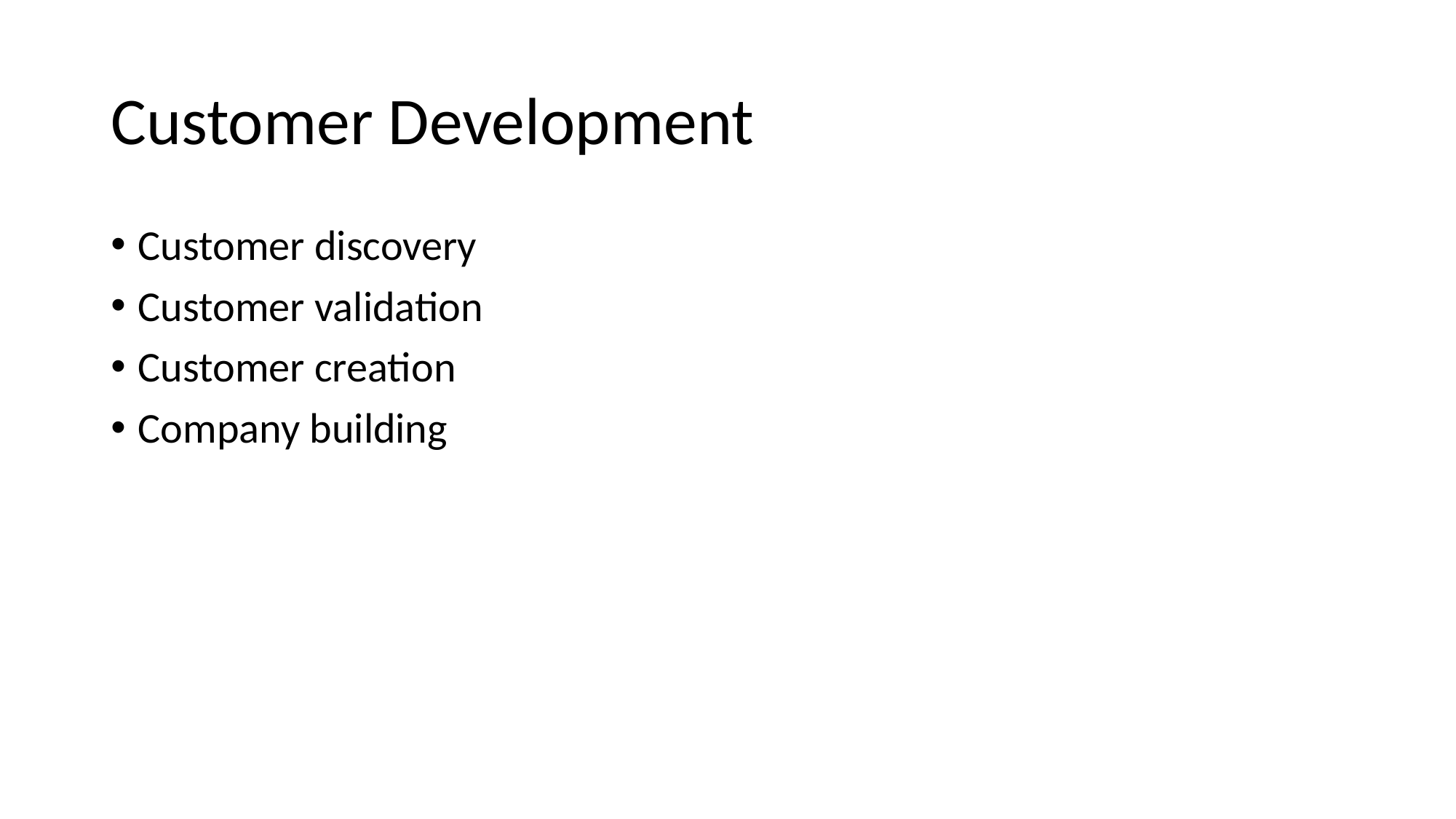

# Customer Development
Customer discovery
Customer validation
Customer creation
Company building